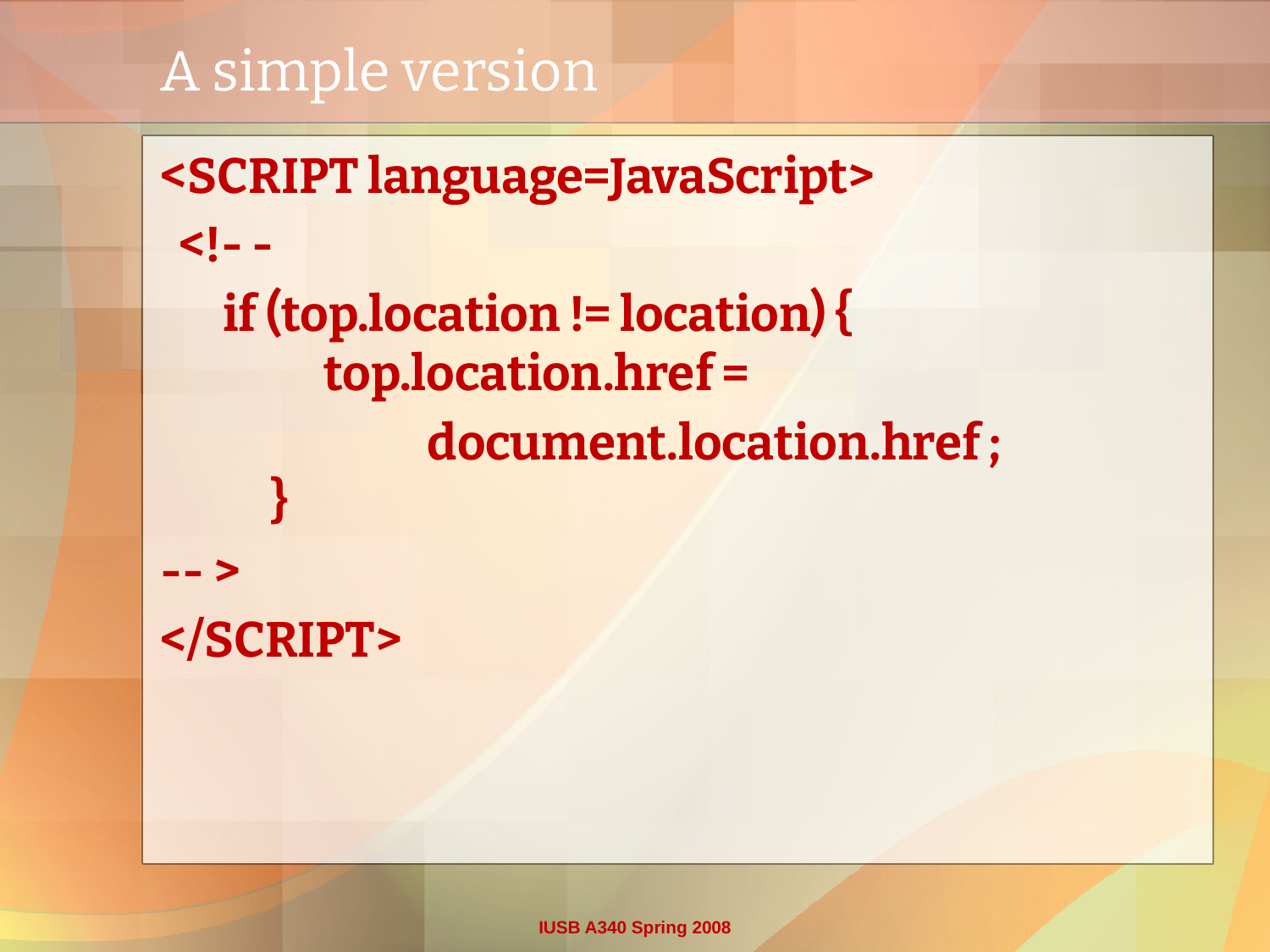

# A simple version
<SCRIPT language=JavaScript>
  <!- -
       if (top.location != location) {
             top.location.href =
                              document.location.href ;
       }
-- >
</SCRIPT>
IUSB A340 Spring 2008